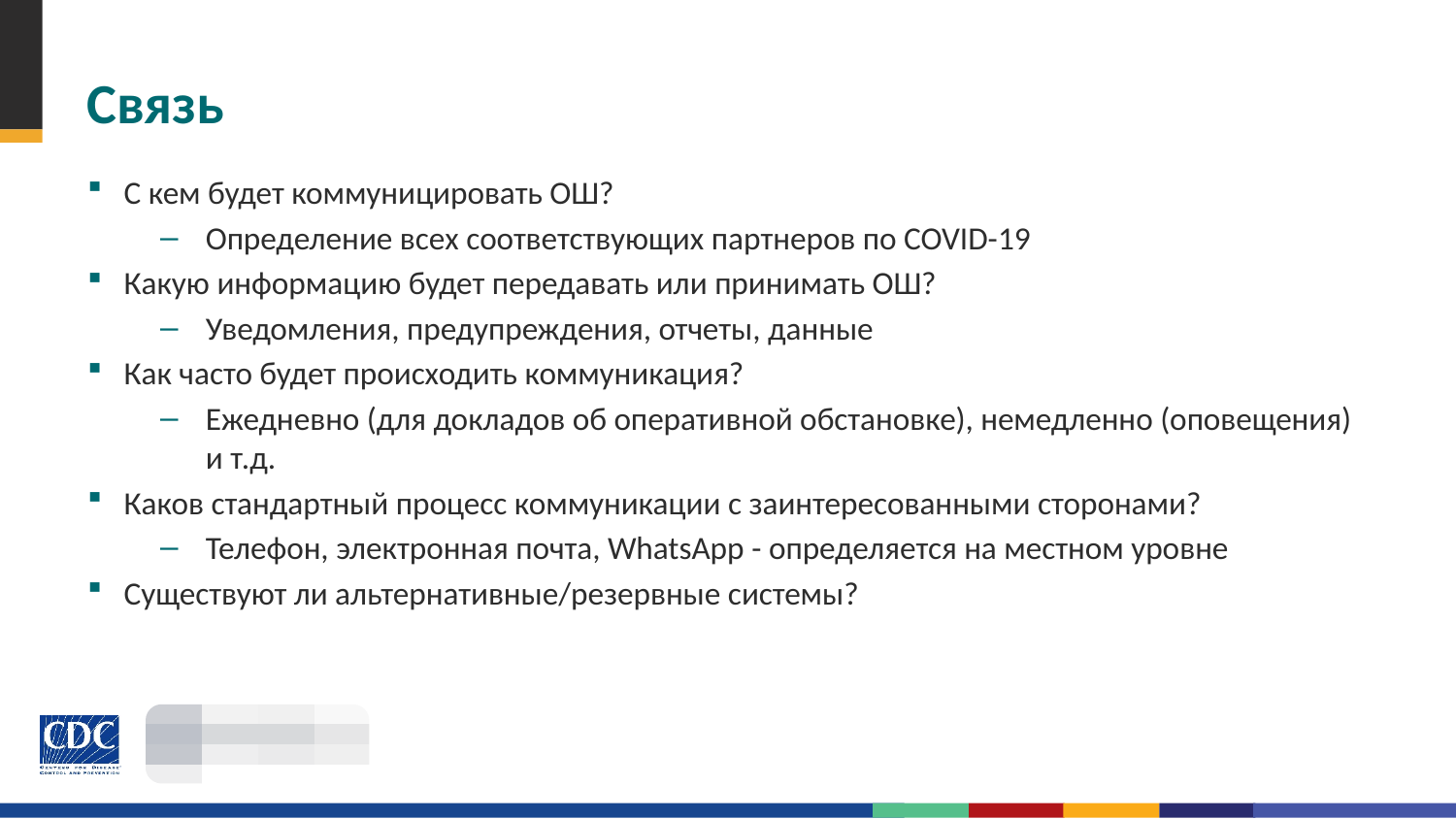

# Связь
С кем будет коммуницировать ОШ?
Определение всех соответствующих партнеров по COVID-19
Какую информацию будет передавать или принимать ОШ?
Уведомления, предупреждения, отчеты, данные
Как часто будет происходить коммуникация?
Ежедневно (для докладов об оперативной обстановке), немедленно (оповещения) и т.д.
Каков стандартный процесс коммуникации с заинтересованными сторонами?
Телефон, электронная почта, WhatsApp - определяется на местном уровне
Существуют ли альтернативные/резервные системы?